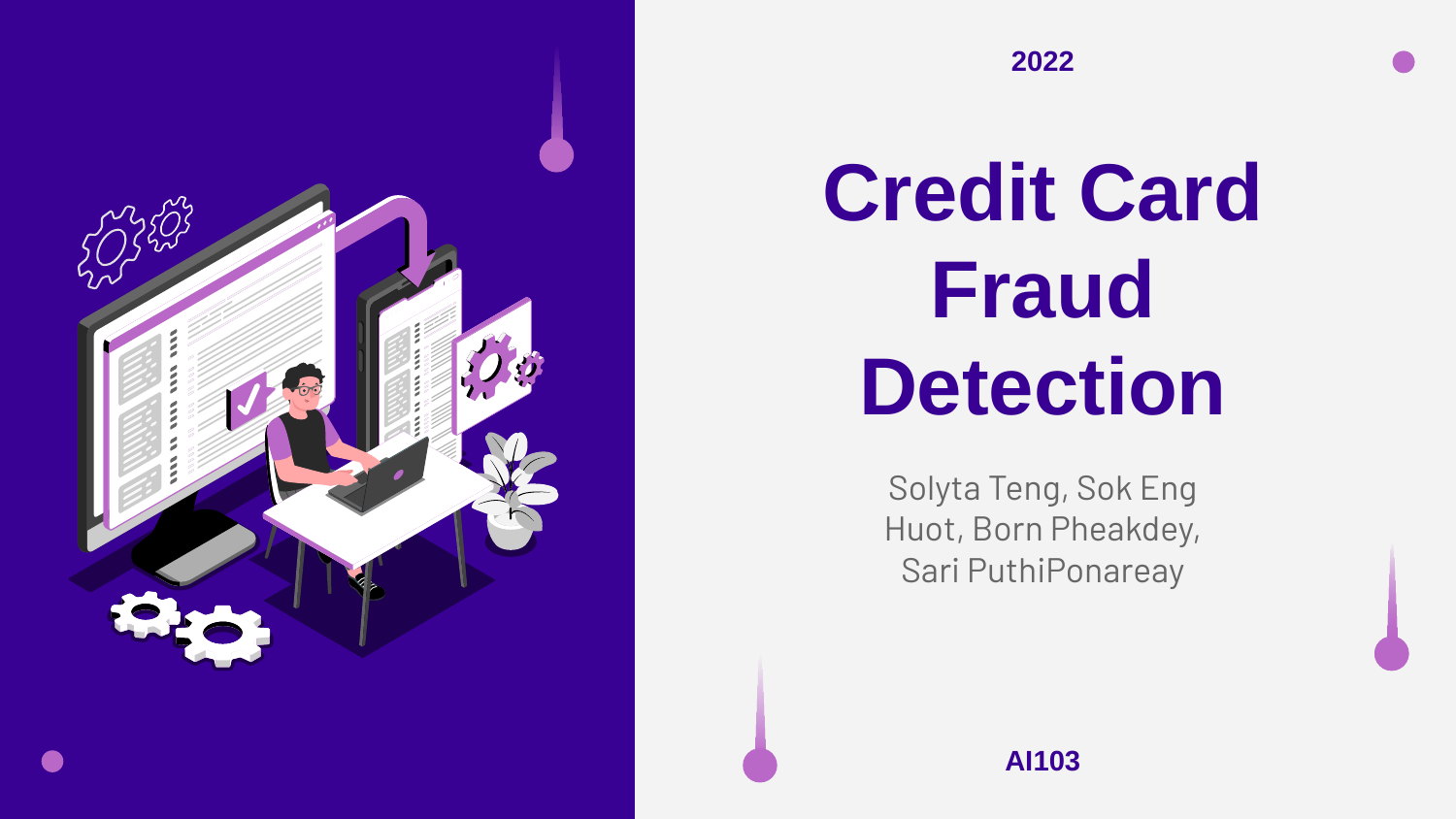

2022
# Credit Card Fraud Detection

Solyta Teng, Sok Eng Huot, Born Pheakdey, Sari PuthiPonareay

AI103